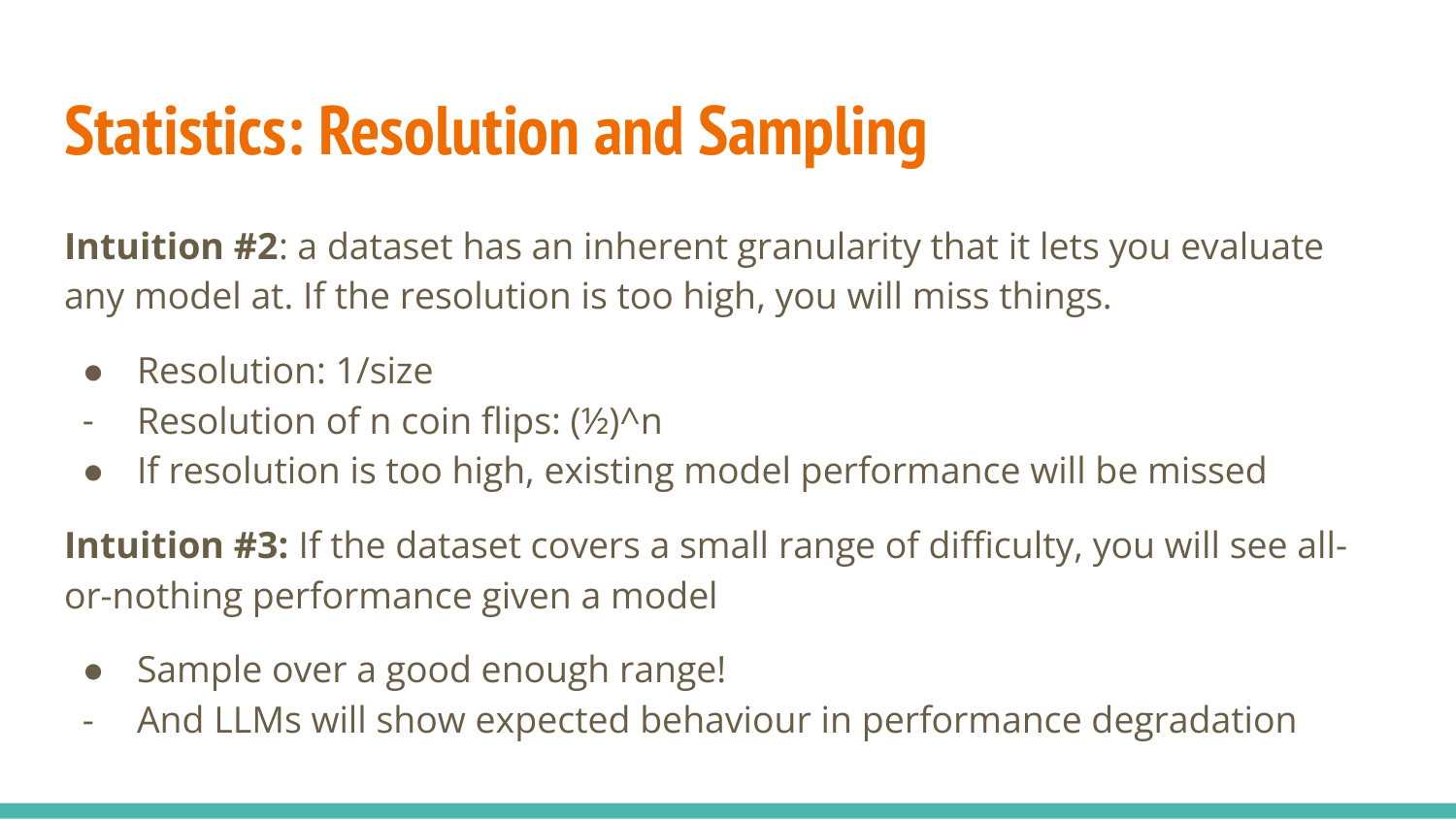

# Statistics: Resolution and Sampling
Intuition #2: a dataset has an inherent granularity that it lets you evaluate any model at. If the resolution is too high, you will miss things.
Resolution: 1/size
Resolution of n coin flips: (½)^n
If resolution is too high, existing model performance will be missed
Intuition #3: If the dataset covers a small range of difficulty, you will see all-or-nothing performance given a model
Sample over a good enough range!
And LLMs will show expected behaviour in performance degradation